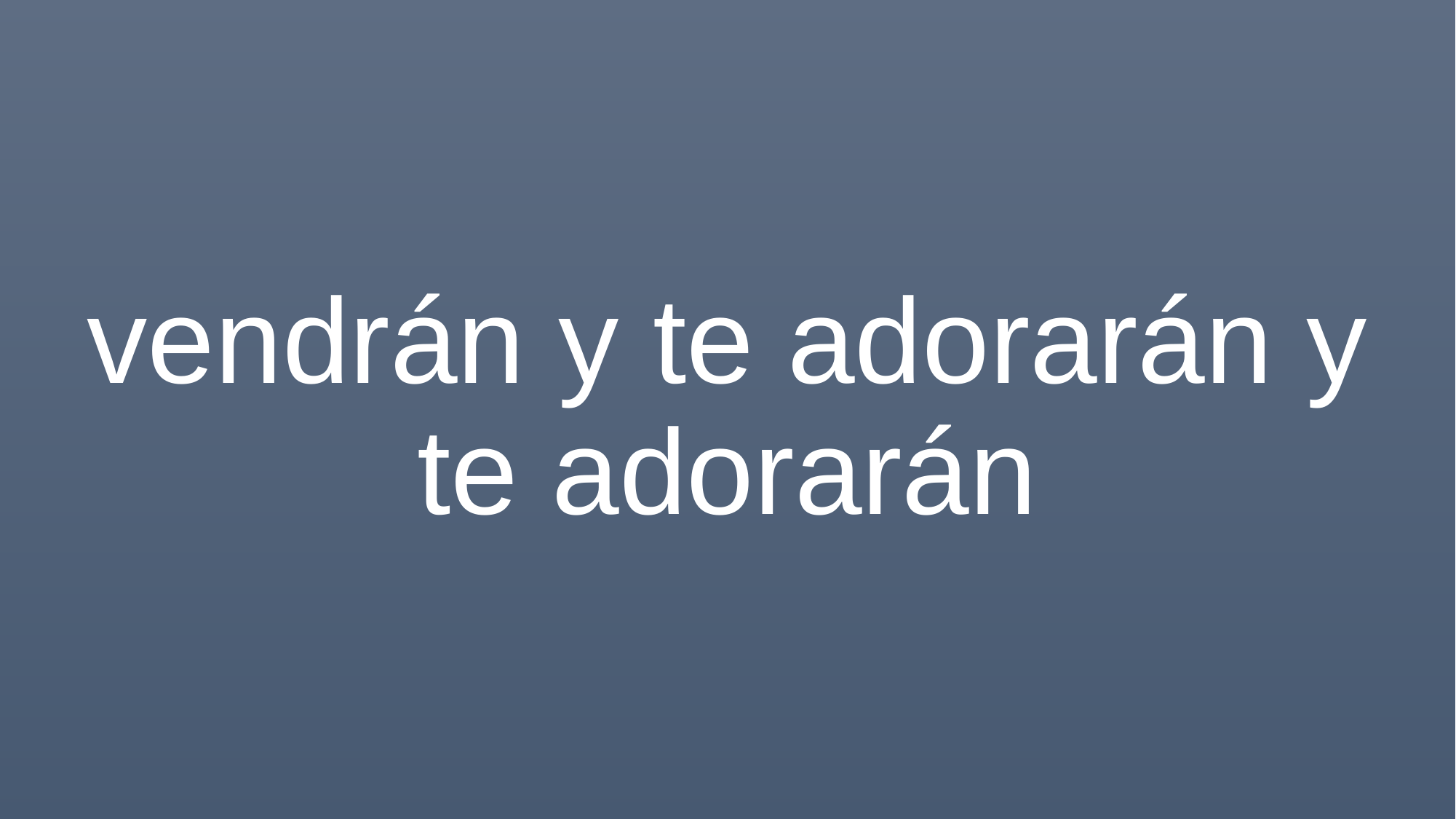

vendrán y te adorarán y te adorarán